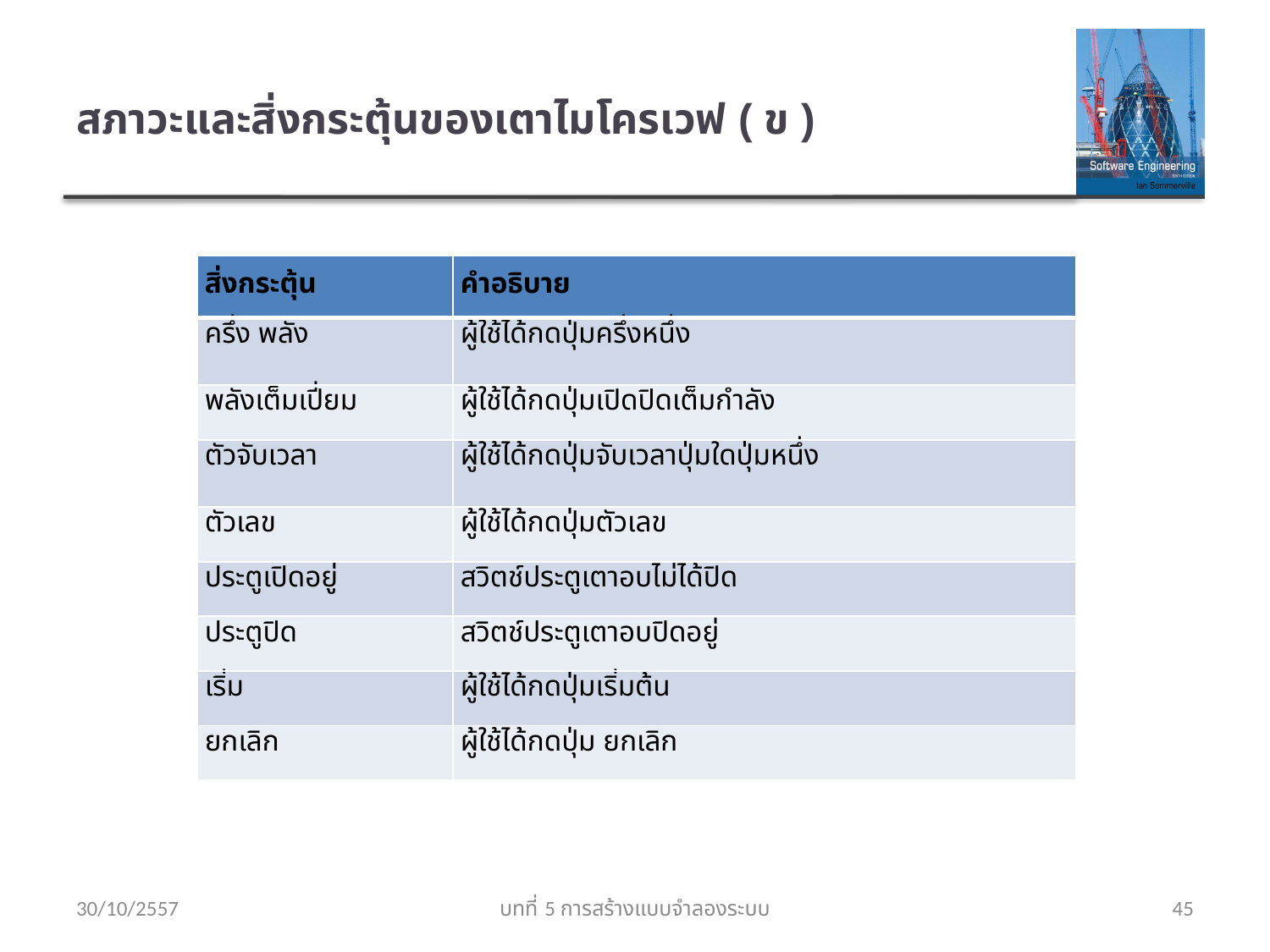

# สภาวะและสิ่งกระตุ้นของเตาไมโครเวฟ ( ข )
| สิ่งกระตุ้น | คำอธิบาย |
| --- | --- |
| ครึ่ง พลัง | ผู้ใช้ได้กดปุ่มครึ่งหนึ่ง |
| พลังเต็มเปี่ยม | ผู้ใช้ได้กดปุ่มเปิดปิดเต็มกำลัง |
| ตัวจับเวลา | ผู้ใช้ได้กดปุ่มจับเวลาปุ่มใดปุ่มหนึ่ง |
| ตัวเลข | ผู้ใช้ได้กดปุ่มตัวเลข |
| ประตูเปิดอยู่ | สวิตช์ประตูเตาอบไม่ได้ปิด |
| ประตูปิด | สวิตช์ประตูเตาอบปิดอยู่ |
| เริ่ม | ผู้ใช้ได้กดปุ่มเริ่มต้น |
| ยกเลิก | ผู้ใช้ได้กดปุ่ม ยกเลิก |
30/10/2557
บทที่ 5 การสร้างแบบจำลองระบบ
45